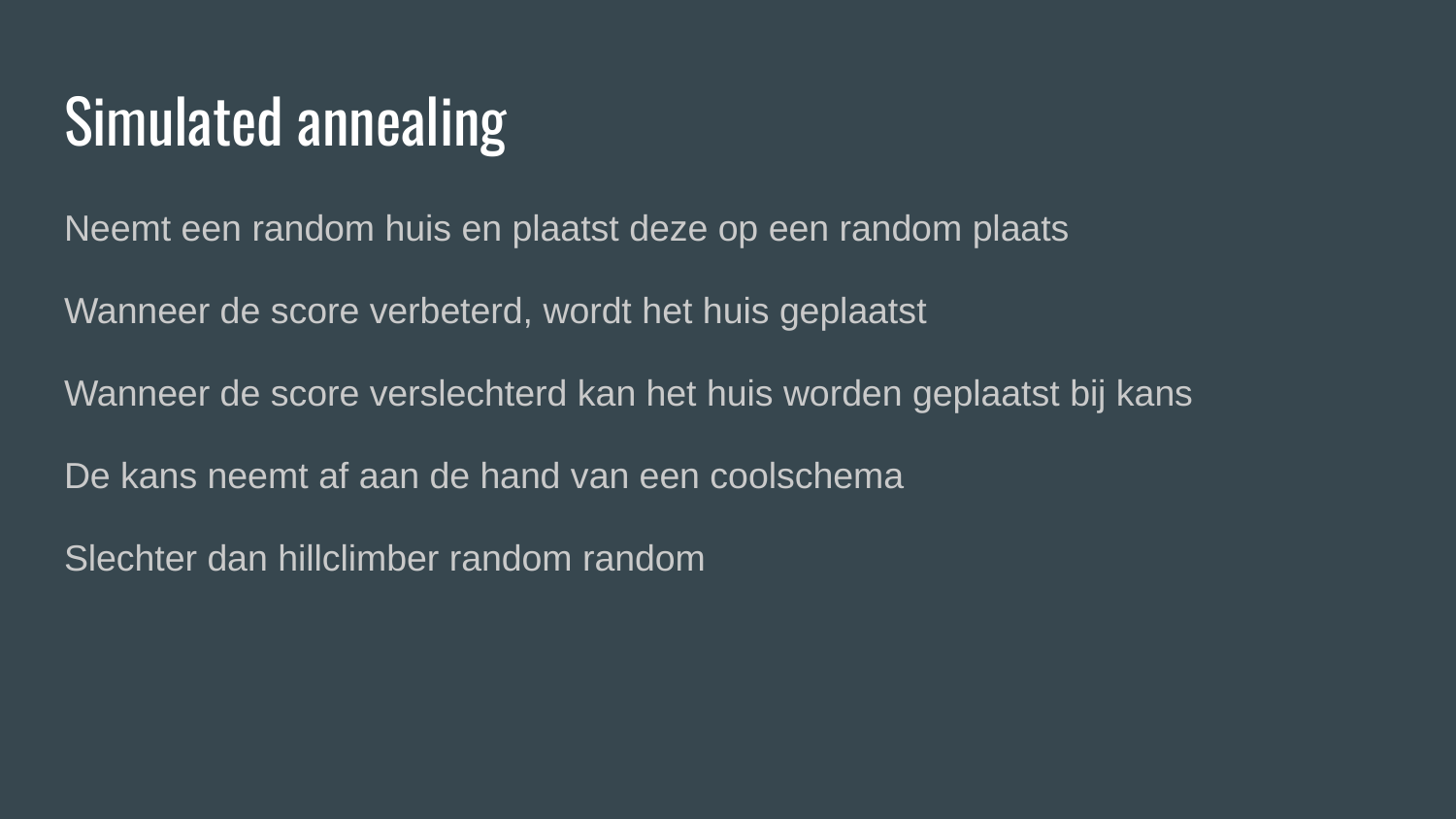

# Simulated annealing
Neemt een random huis en plaatst deze op een random plaats
Wanneer de score verbeterd, wordt het huis geplaatst
Wanneer de score verslechterd kan het huis worden geplaatst bij kans
De kans neemt af aan de hand van een coolschema
Slechter dan hillclimber random random